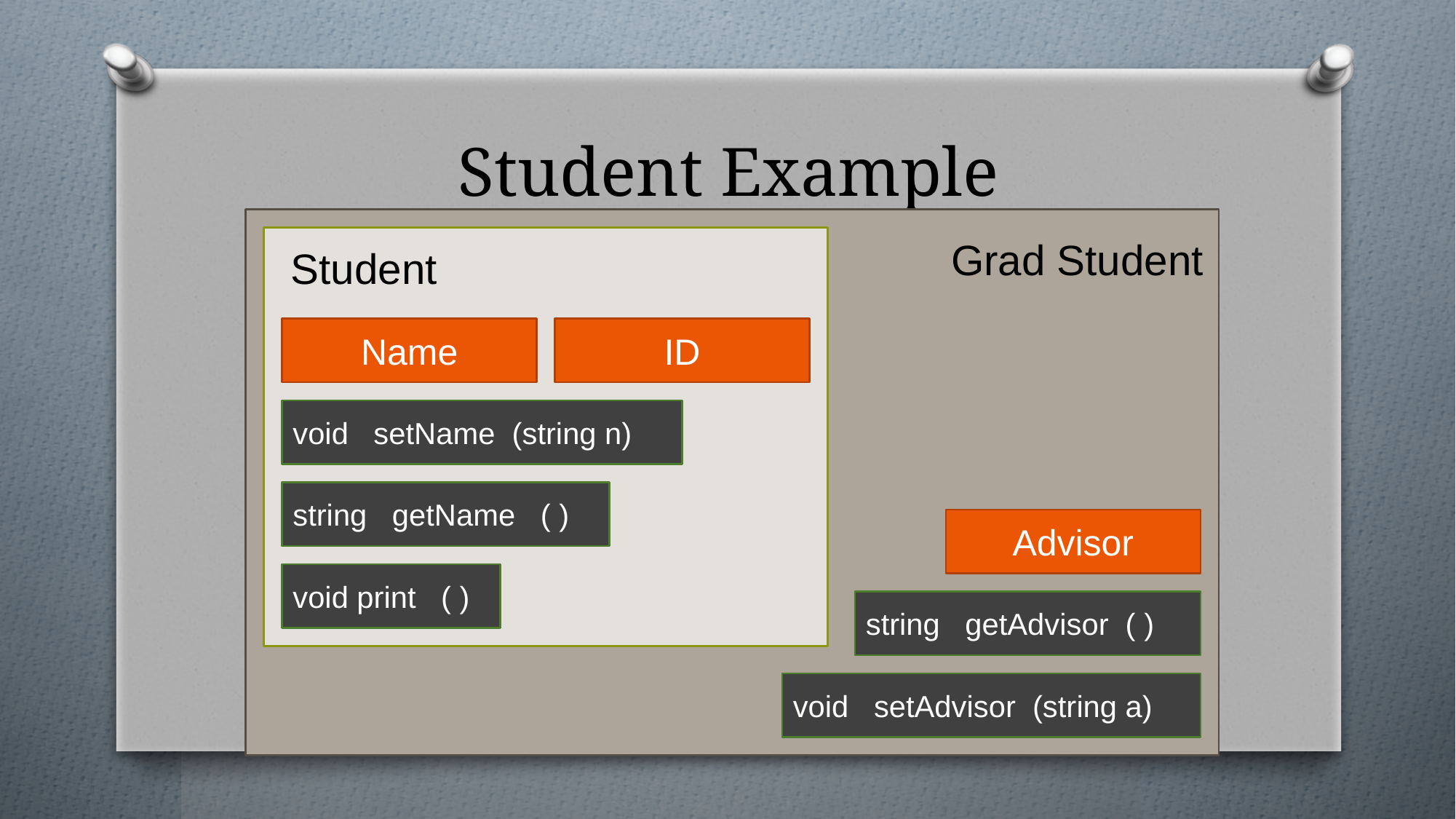

# Student Example

Grad Student
Student
Name
ID
void   setName  (string n)
string   getName   ( )
Advisor
void print   ( )
string   getAdvisor  ( )
void   setAdvisor  (string a)